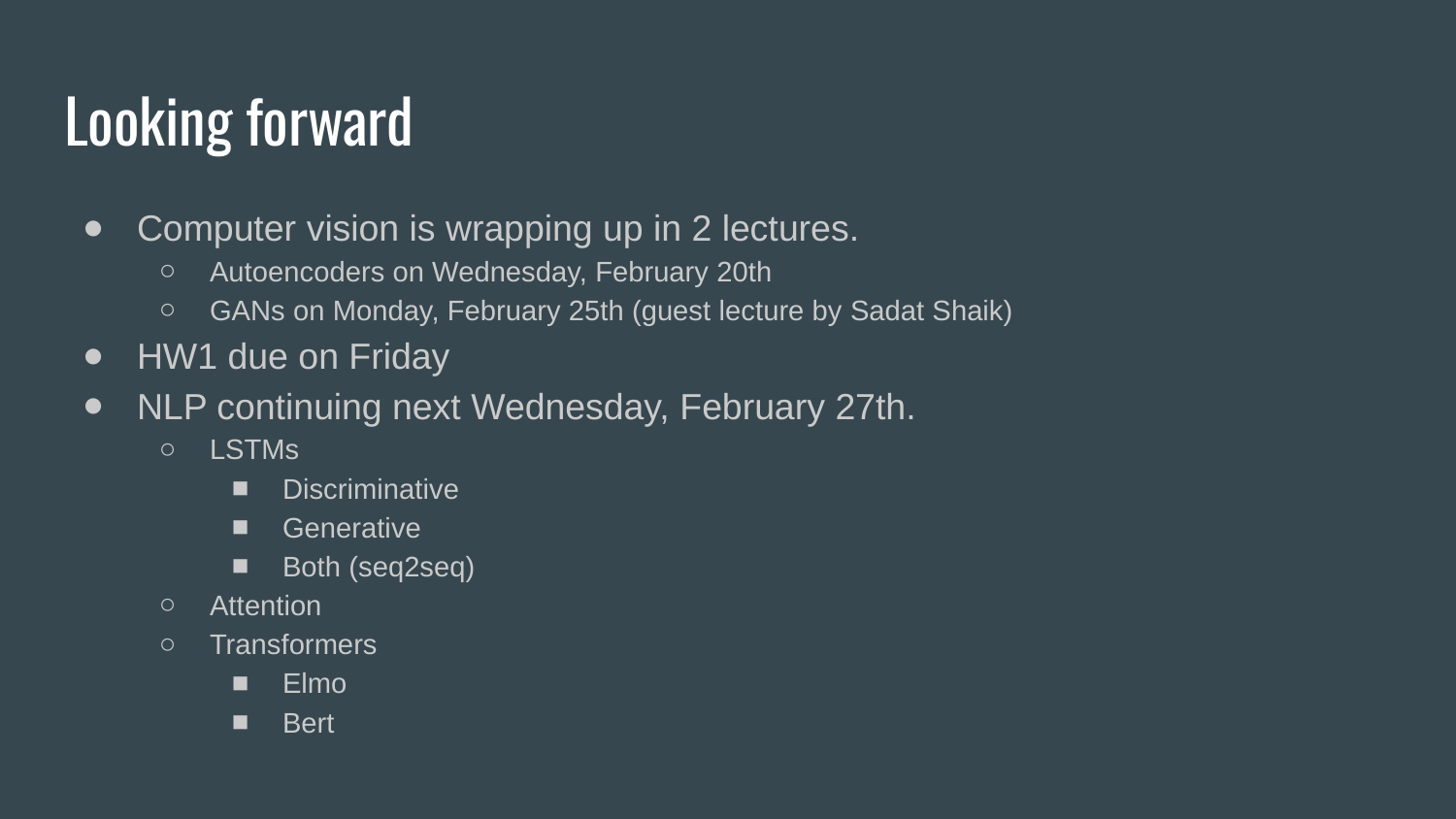

# Looking forward
Computer vision is wrapping up in 2 lectures.
Autoencoders on Wednesday, February 20th
GANs on Monday, February 25th (guest lecture by Sadat Shaik)
HW1 due on Friday
NLP continuing next Wednesday, February 27th.
LSTMs
Discriminative
Generative
Both (seq2seq)
Attention
Transformers
Elmo
Bert